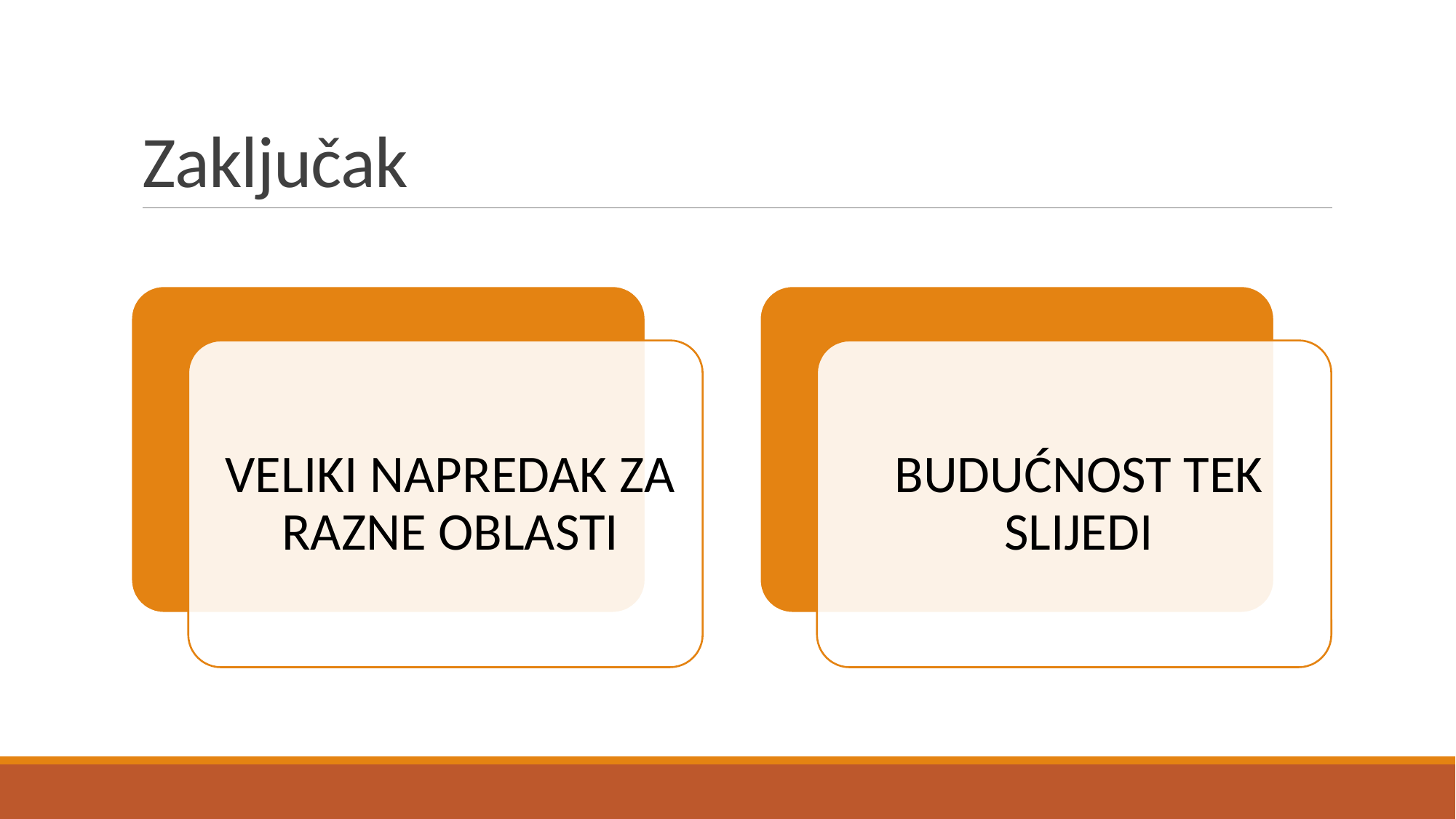

# Zaključak
Veliki napredak za razne oblasti
Budućnost tek slijedi